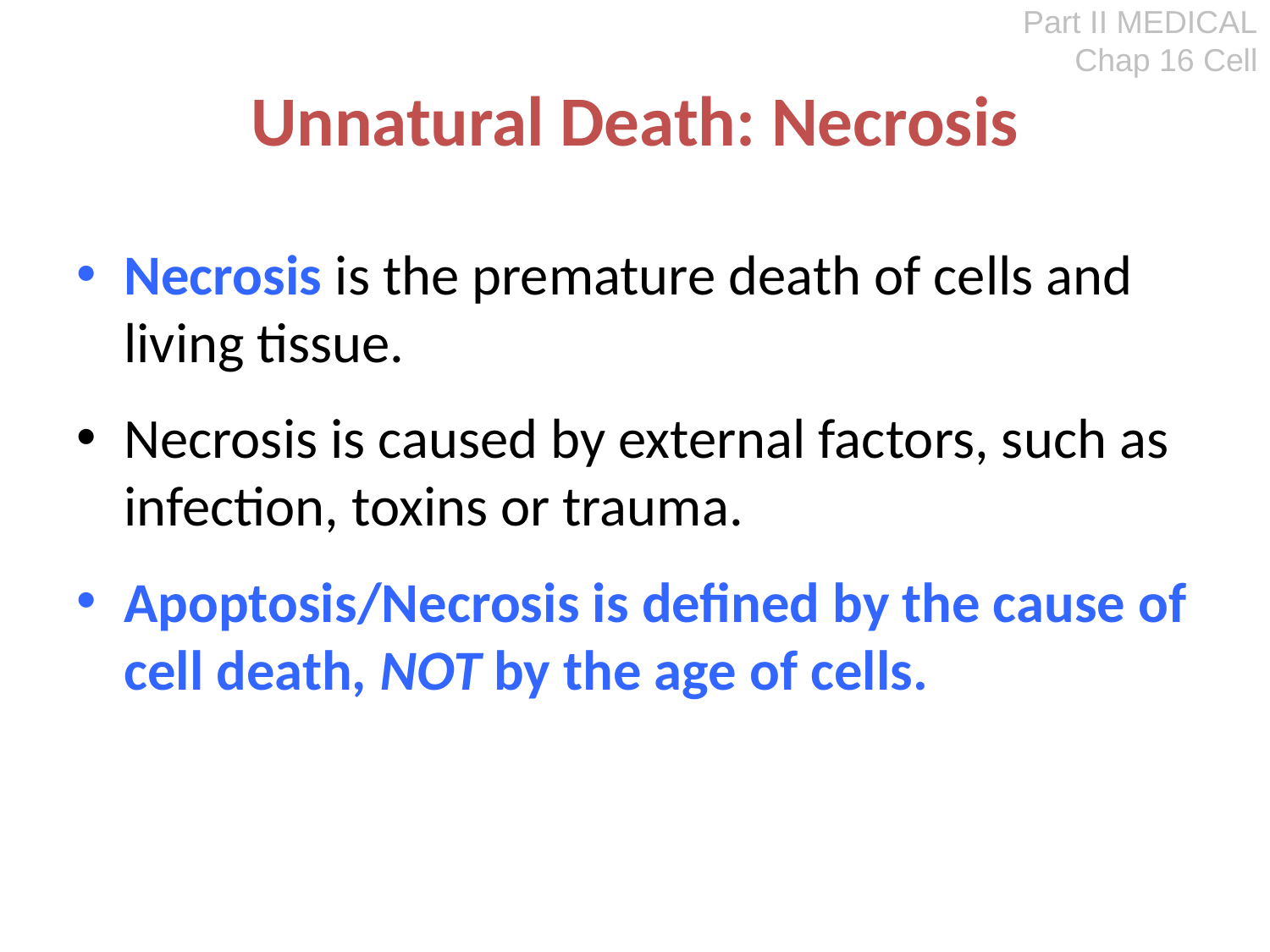

Part II MEDICAL
Chap 16 Cell
# Unnatural Death: Necrosis
Necrosis is the premature death of cells and living tissue.
Necrosis is caused by external factors, such as infection, toxins or trauma.
Apoptosis/Necrosis is defined by the cause of cell death, NOT by the age of cells.